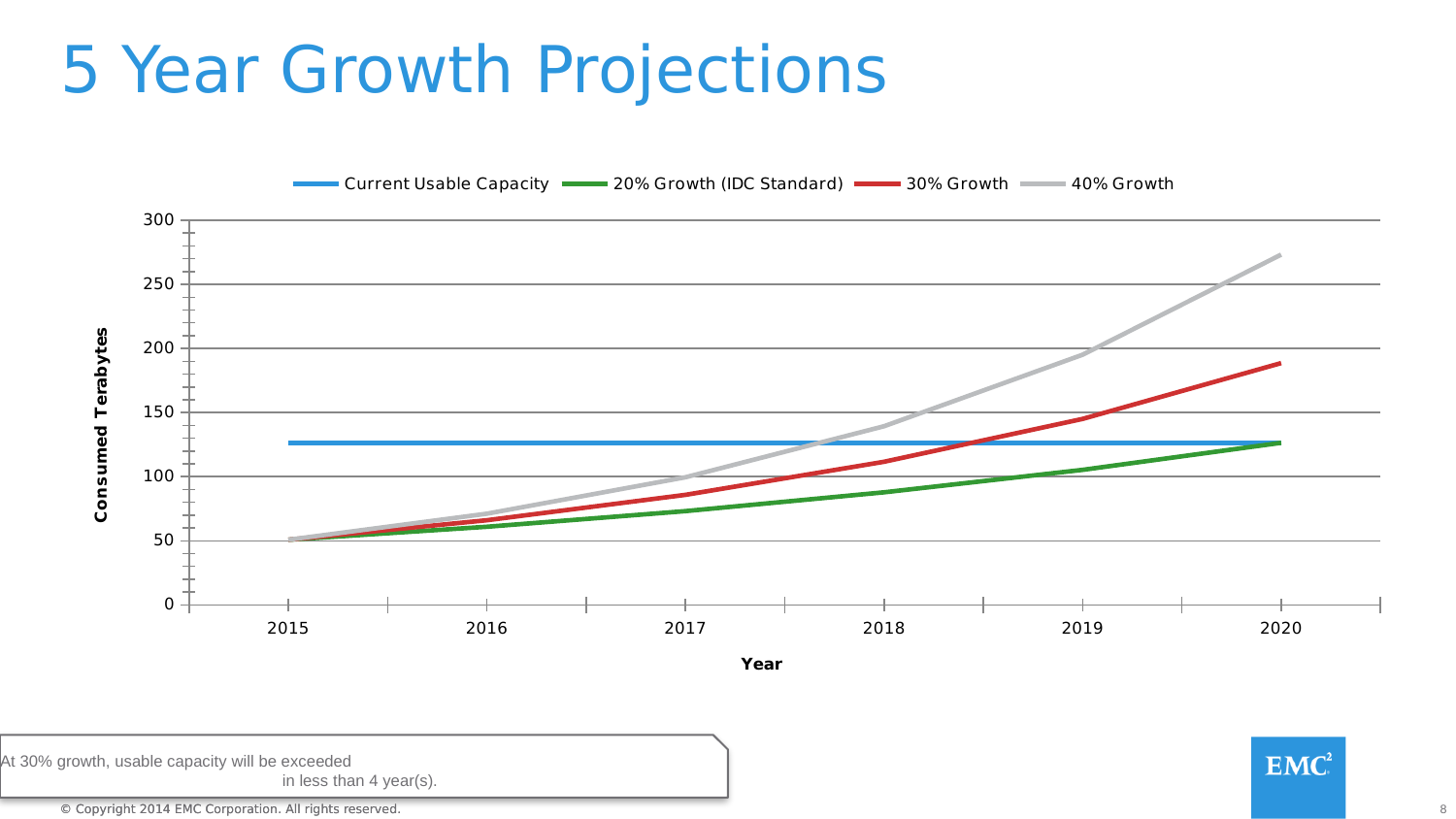

# 5 Year Growth Projections

### Chart

| Category | Current Usable Capacity | 20% Growth (IDC Standard) | 30% Growth | 40% Growth |
|---|---|---|---|---|
| 2015 | 126.277344 | 50.803710937 | 50.803710937 | 50.803710937 |
| 2016 | 126.277344 | 60.964453124399995 | 66.0448242181 | 71.1251953118 |
| 2017 | 126.277344 | 73.15734374927999 | 85.85827148353 | 99.57527343651998 |
| 2018 | 126.277344 | 87.78881249913599 | 111.615752928589 | 139.40538281112796 |
| 2019 | 126.277344 | 105.34657499896319 | 145.10047880716573 | 195.16753593557917 |
| 2020 | 126.277344 | 126.4158899987558 | 188.63062244931544 | 273.2345503098108 |
At 30% growth, usable capacity will be exceeded
in less than 4 year(s).